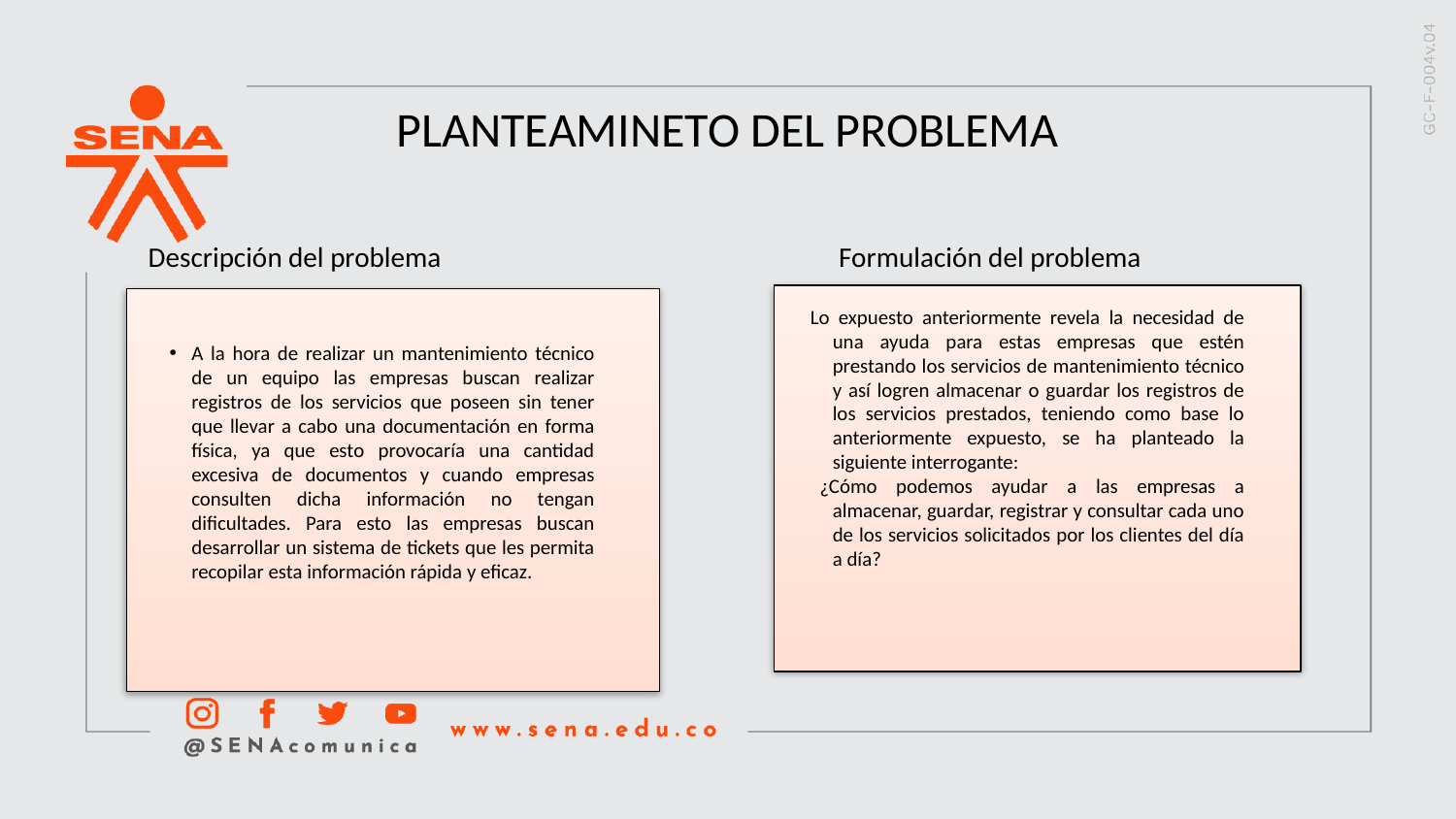

PLANTEAMINETO DEL PROBLEMA

Descripción del problema

Formulación del problema

Lo expuesto anteriormente revela la necesidad de una ayuda para estas empresas que estén prestando los servicios de mantenimiento técnico y así logren almacenar o guardar los registros de los servicios prestados, teniendo como base lo anteriormente expuesto, se ha planteado la siguiente interrogante:
  ¿Cómo podemos ayudar a las empresas a almacenar, guardar, registrar y consultar cada uno de los servicios solicitados por los clientes del día a día?

A la hora de realizar un mantenimiento técnico de un equipo las empresas buscan realizar registros de los servicios que poseen sin tener que llevar a cabo una documentación en forma física, ya que esto provocaría una cantidad excesiva de documentos y cuando empresas consulten dicha información no tengan dificultades. Para esto las empresas buscan desarrollar un sistema de tickets que les permita recopilar esta información rápida y eficaz.